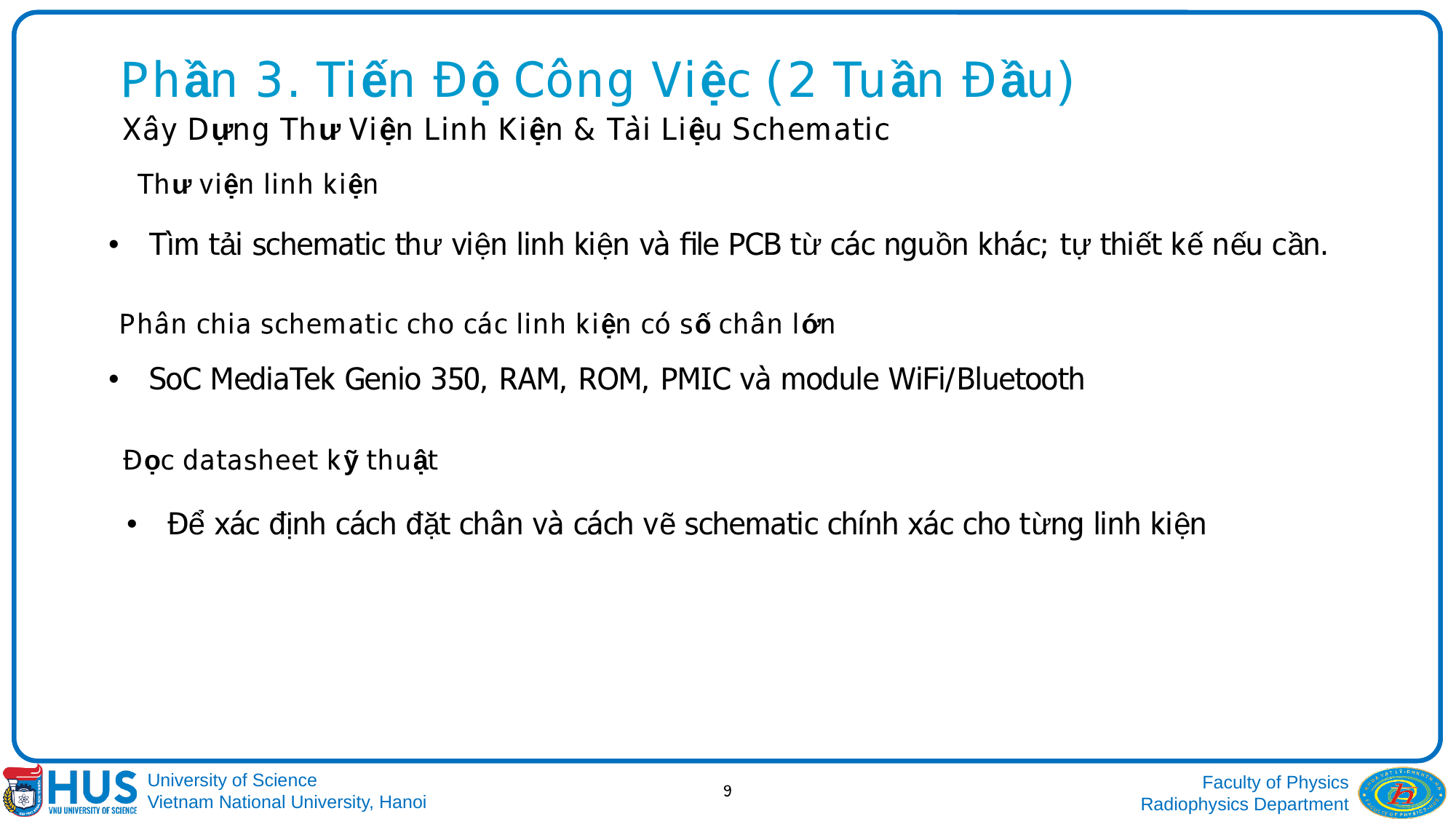

# Phần 3. Tiến Độ Công Việc (2 Tuần Đầu)
Xây Dựng Thư Viện Linh Kiện & Tài Liệu Schematic
Thư viện linh kiện
Tìm tải schematic thư viện linh kiện và file PCB từ các nguồn khác; tự thiết kế nếu cần.
Phân chia schematic cho các linh kiện có số chân lớn
SoC MediaTek Genio 350, RAM, ROM, PMIC và module WiFi/Bluetooth
Đọc datasheet kỹ thuật
Để xác định cách đặt chân và cách vẽ schematic chính xác cho từng linh kiện
9